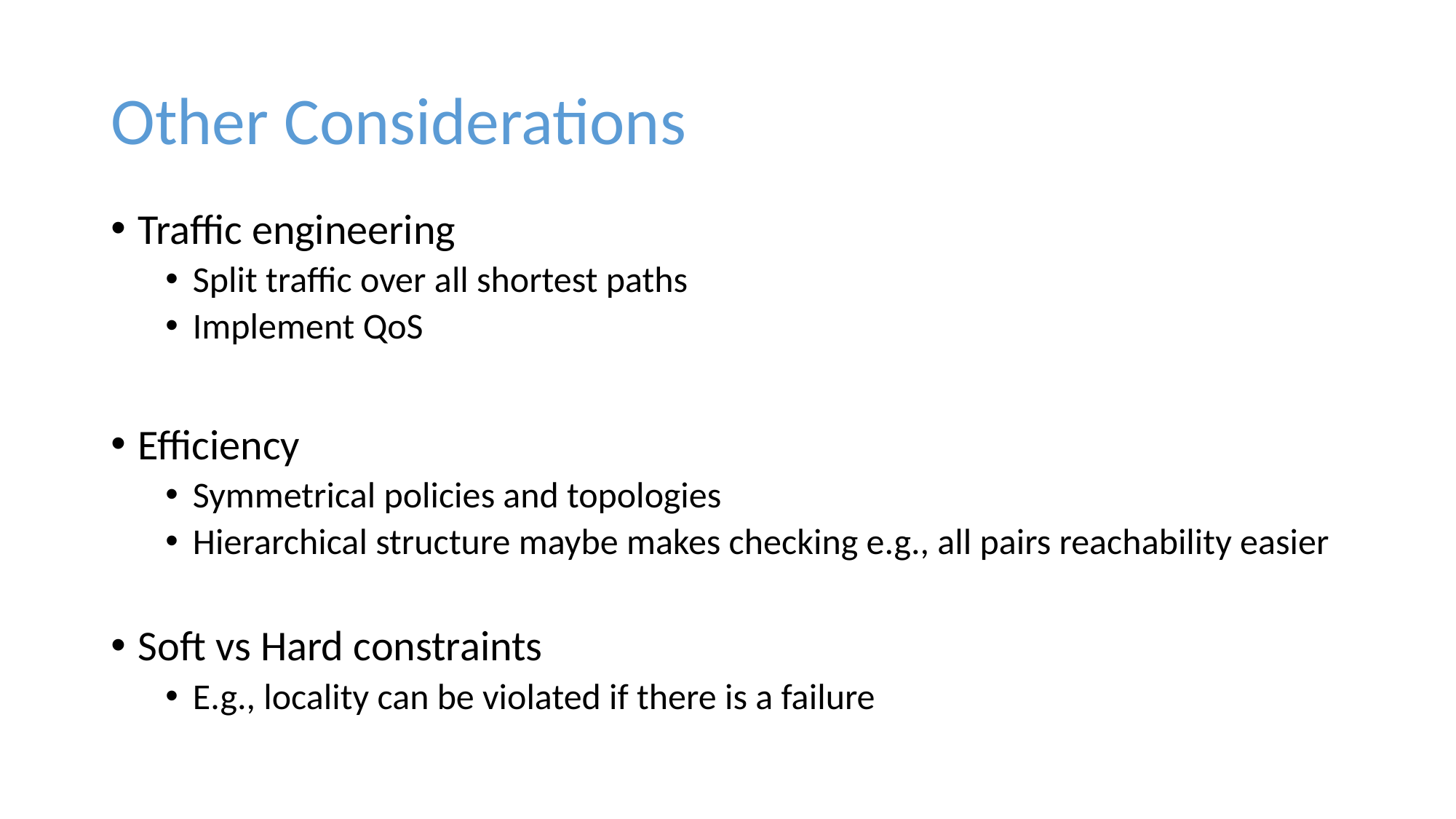

# Other Considerations
Traffic engineering
Split traffic over all shortest paths
Implement QoS

Efficiency
Symmetrical policies and topologies
Hierarchical structure maybe makes checking e.g., all pairs reachability easier

Soft vs Hard constraints
E.g., locality can be violated if there is a failure